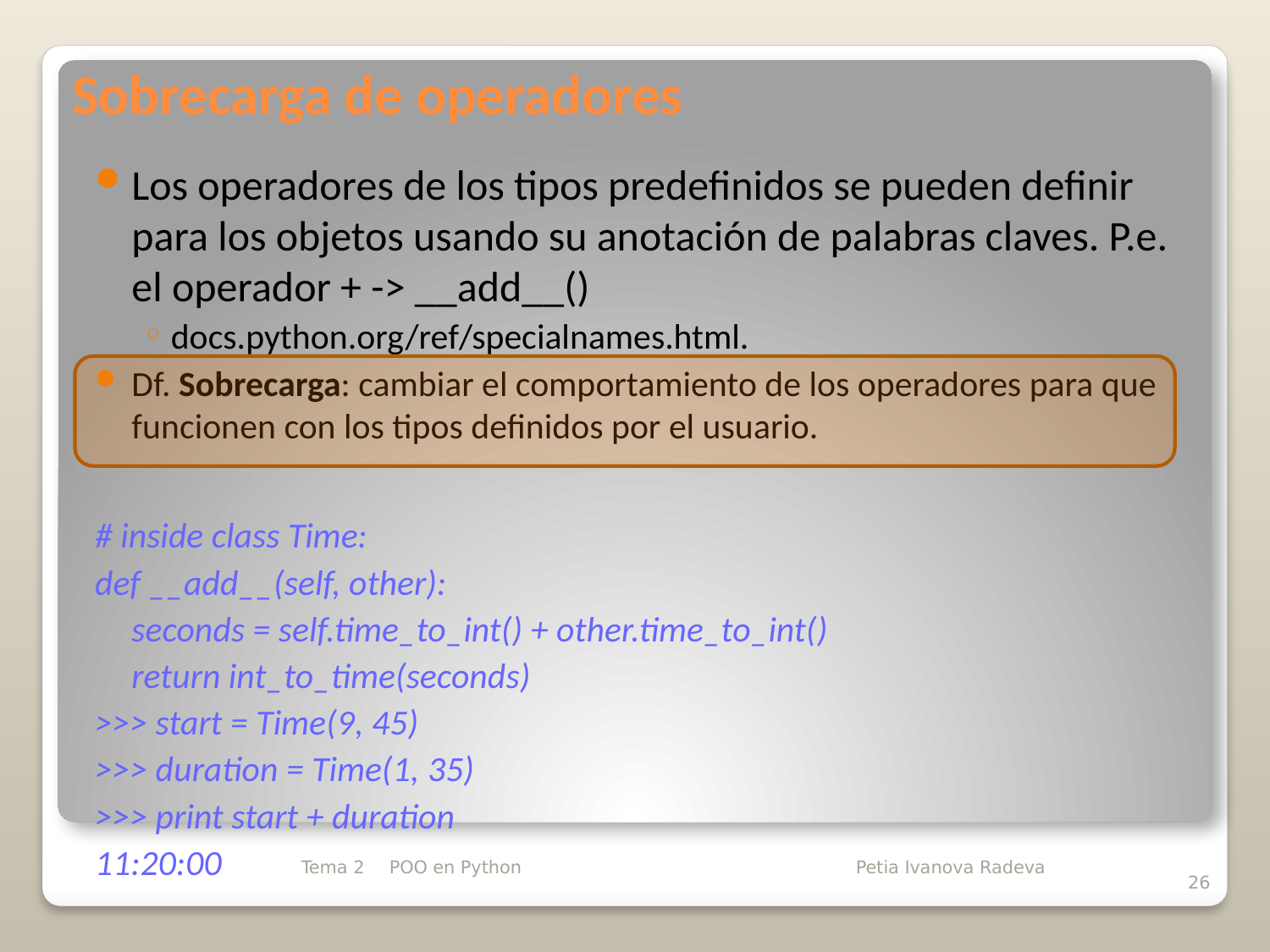

# Sobrecarga de operadores
Los operadores de los tipos predefinidos se pueden definir para los objetos usando su anotación de palabras claves. P.e. el operador + -> __add__()
docs.python.org/ref/specialnames.html.
Df. Sobrecarga: cambiar el comportamiento de los operadores para que funcionen con los tipos definidos por el usuario.

# inside class Time:
def __add__(self, other):
	seconds = self.time_to_int() + other.time_to_int()
	return int_to_time(seconds)
>>> start = Time(9, 45)
>>> duration = Time(1, 35)
>>> print start + duration
11:20:00

Tema 2
POO en Python
26